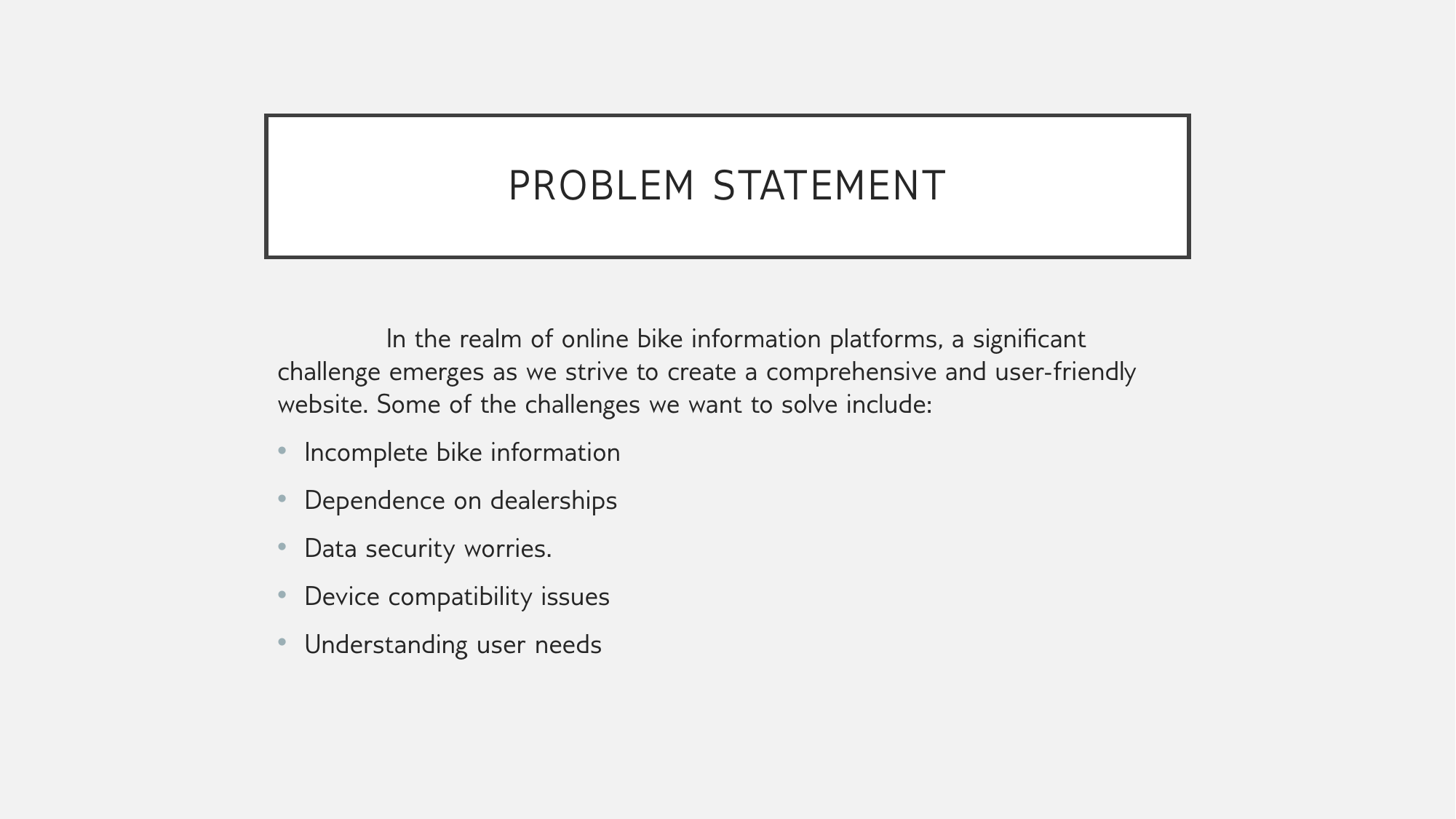

# Problem statement
	In the realm of online bike information platforms, a significant challenge emerges as we strive to create a comprehensive and user-friendly website. Some of the challenges we want to solve include:
Incomplete bike information
Dependence on dealerships
Data security worries.
Device compatibility issues
Understanding user needs